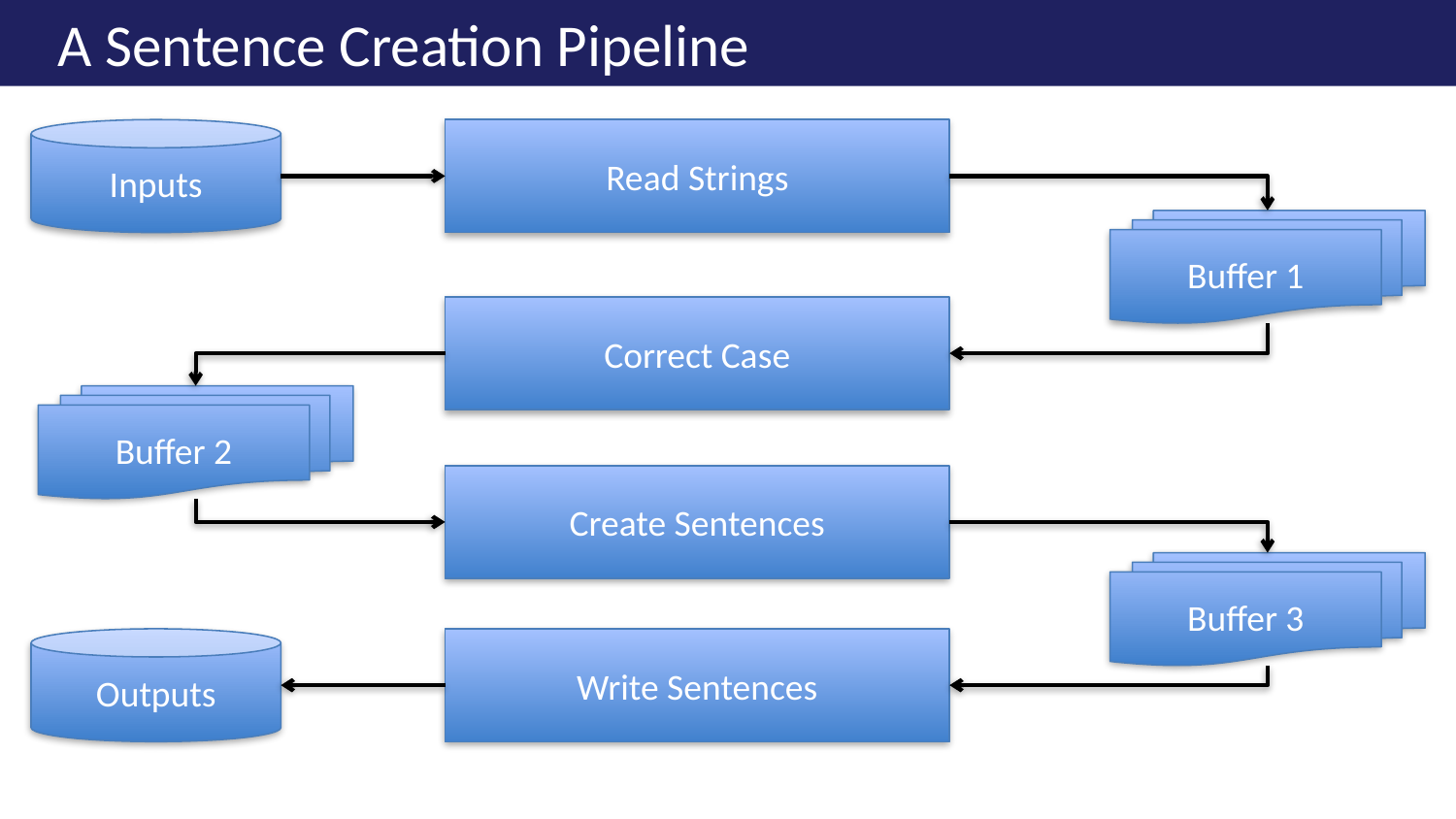

# A Sentence Creation Pipeline
Inputs
Read Strings
Buffer 1
Correct Case
Buffer 2
Create Sentences
Buffer 3
Outputs
Write Sentences